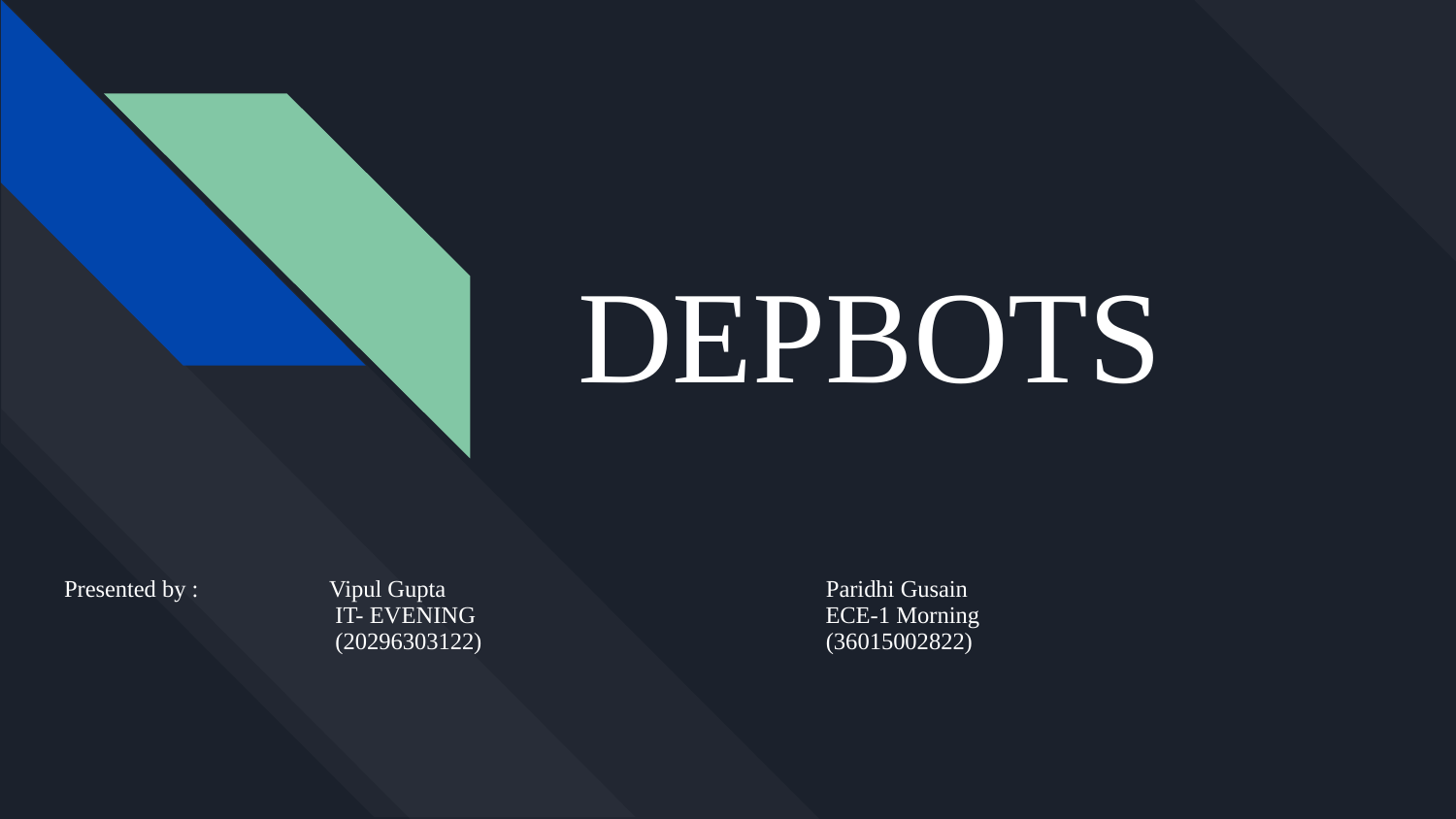

# DEPBOTS
Presented by : 				Vipul Gupta                                                               Paridhi Gusain
                       				 IT- EVENING                                                          ECE-1 Morning
                       				 (20296303122)                                                         (36015002822)